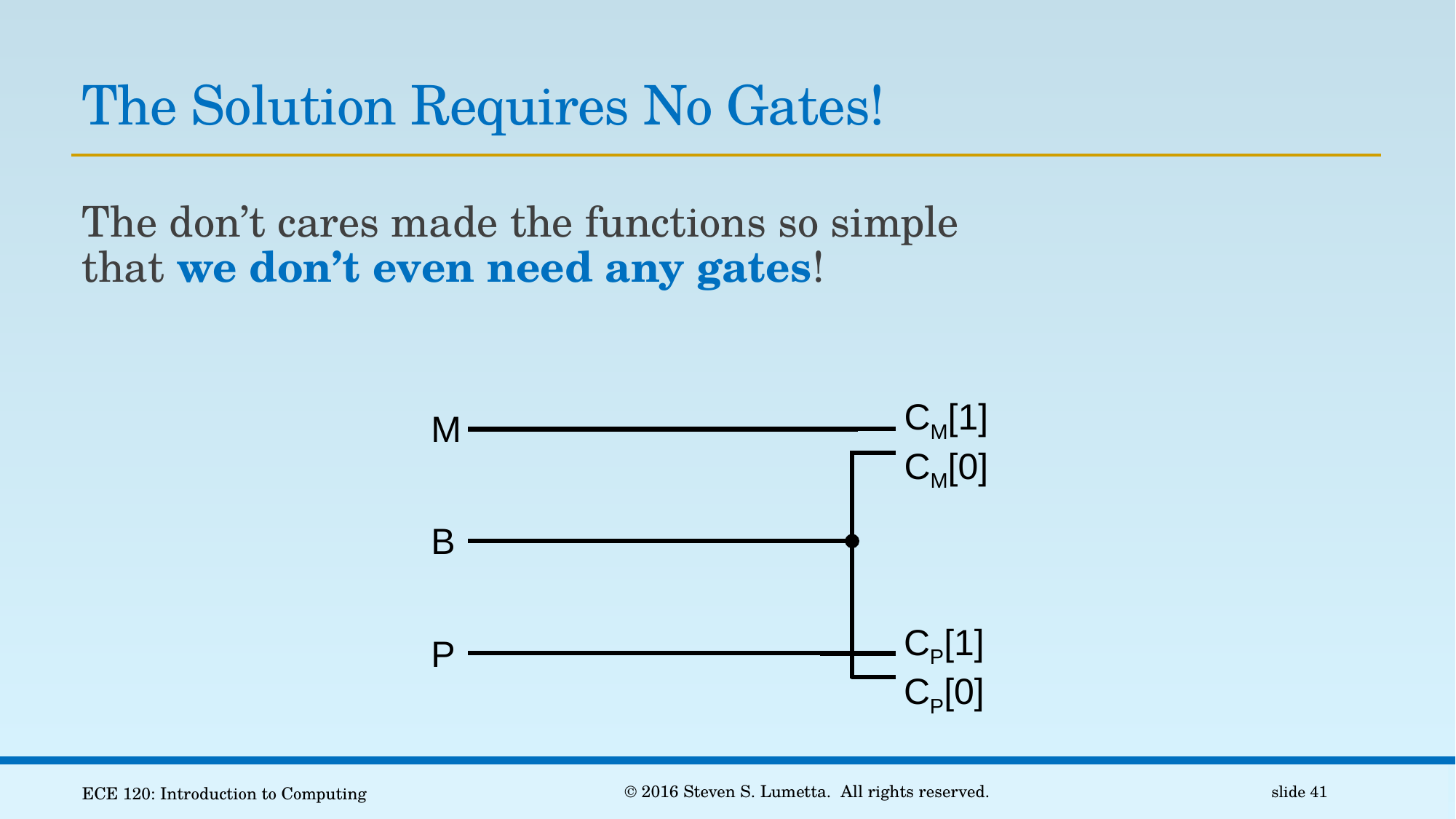

# The Solution Requires No Gates!
The don’t cares made the functions so simple that we don’t even need any gates!
CM[1]
CM[0]
M
B

CP[1]
CP[0]
P
ECE 120: Introduction to Computing
© 2016 Steven S. Lumetta.  All rights reserved.
slide 41